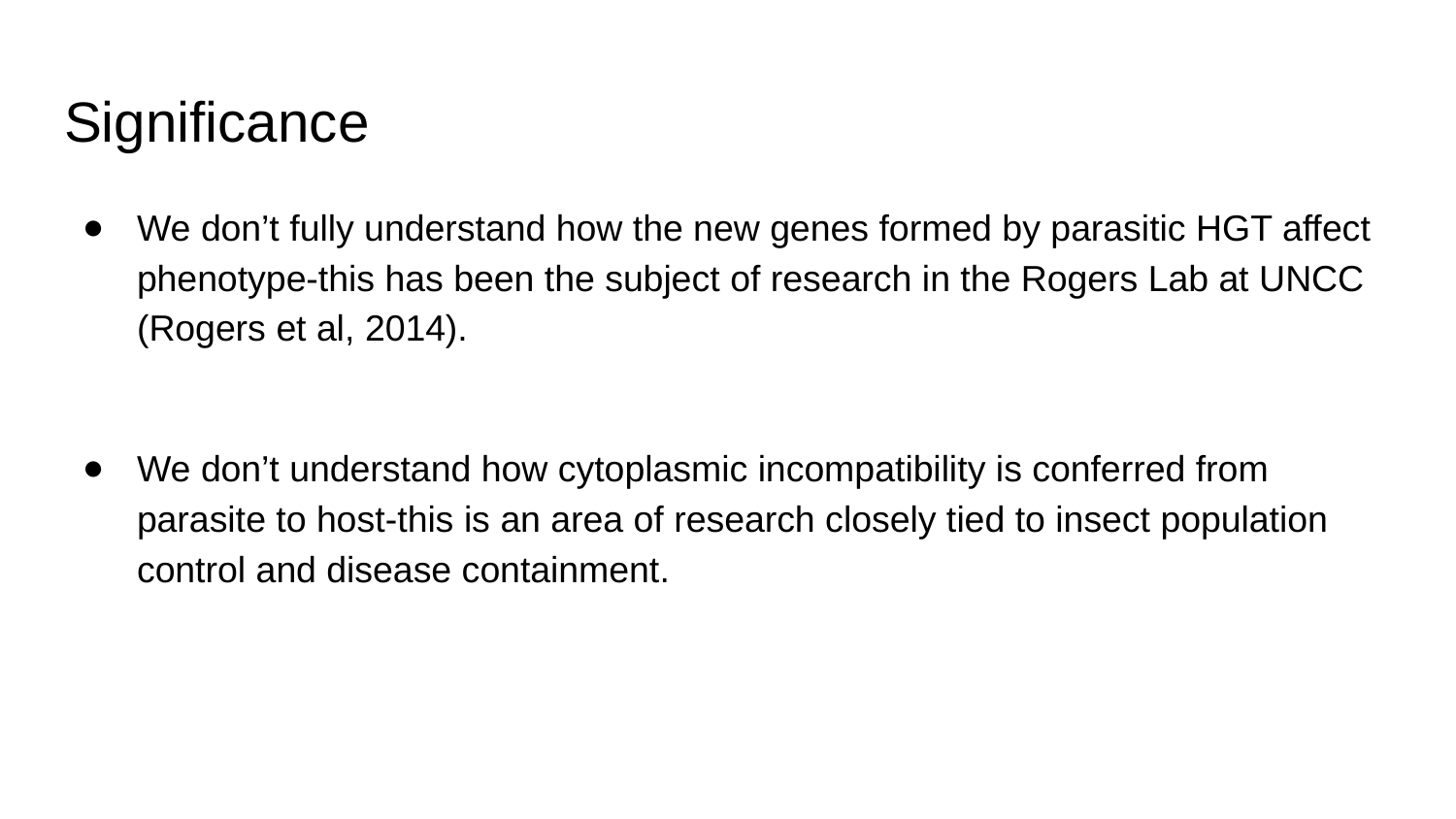

# Significance
We don’t fully understand how the new genes formed by parasitic HGT affect phenotype-this has been the subject of research in the Rogers Lab at UNCC (Rogers et al, 2014).

We don’t understand how cytoplasmic incompatibility is conferred from parasite to host-this is an area of research closely tied to insect population control and disease containment.